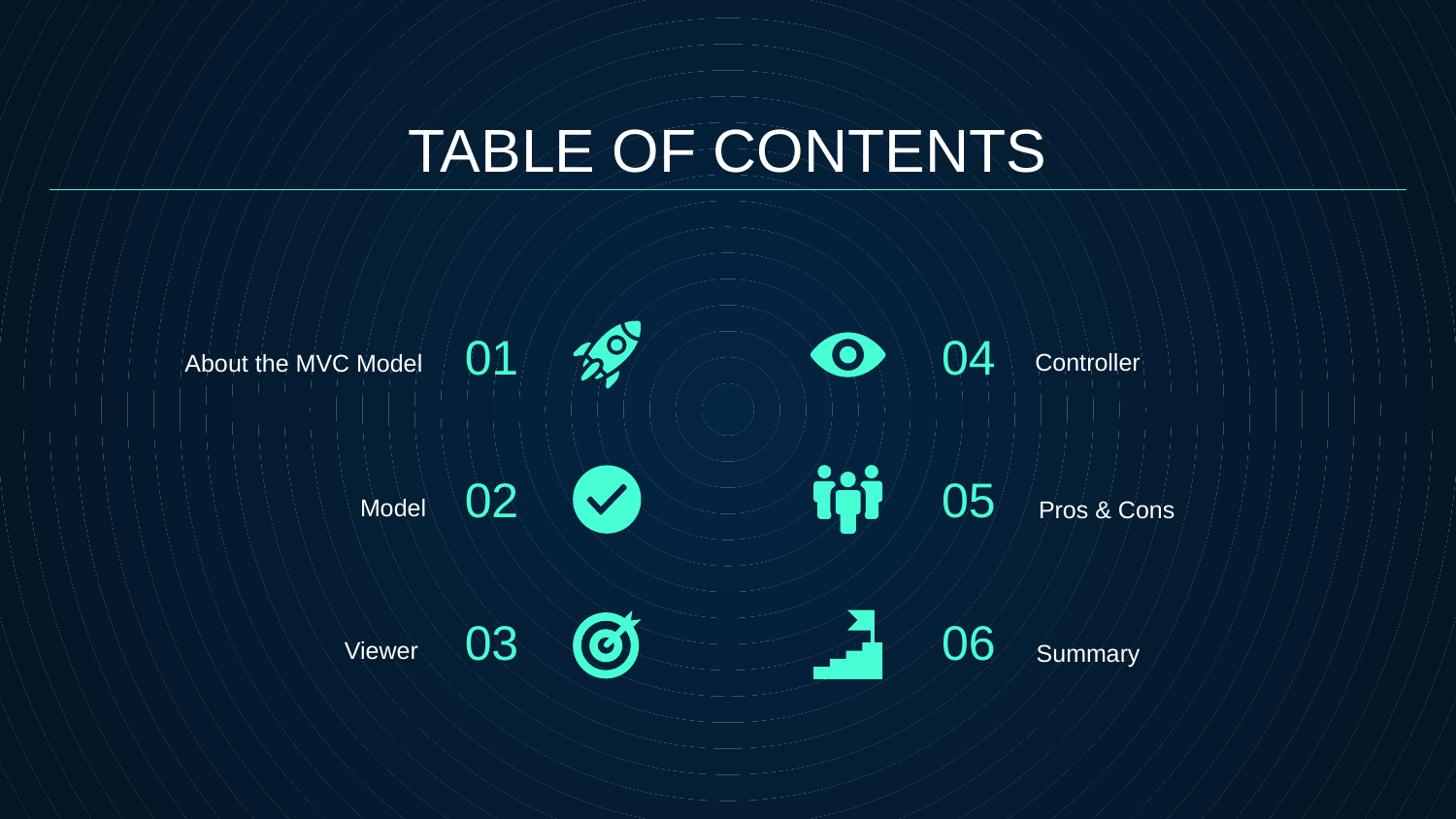

# TABLE OF CONTENTS
01
04

Controller
About the MVC Model
02
05

Model
Pros & Cons
03
06

Viewer
Summary